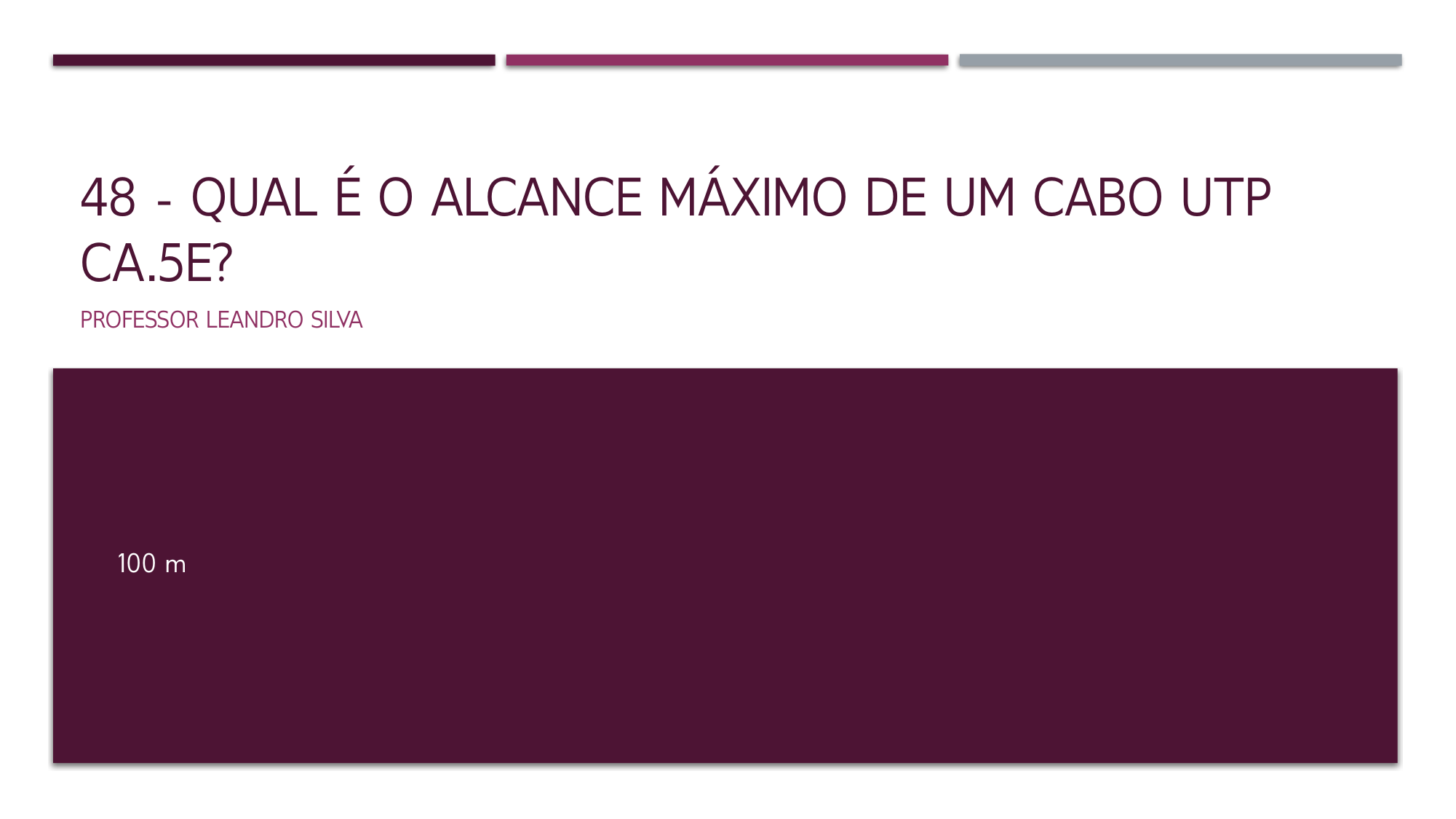

# 48 - Qual é o alcance Máximo de um cabo UTP CA.5e?
Professor Leandro Silva
100 m